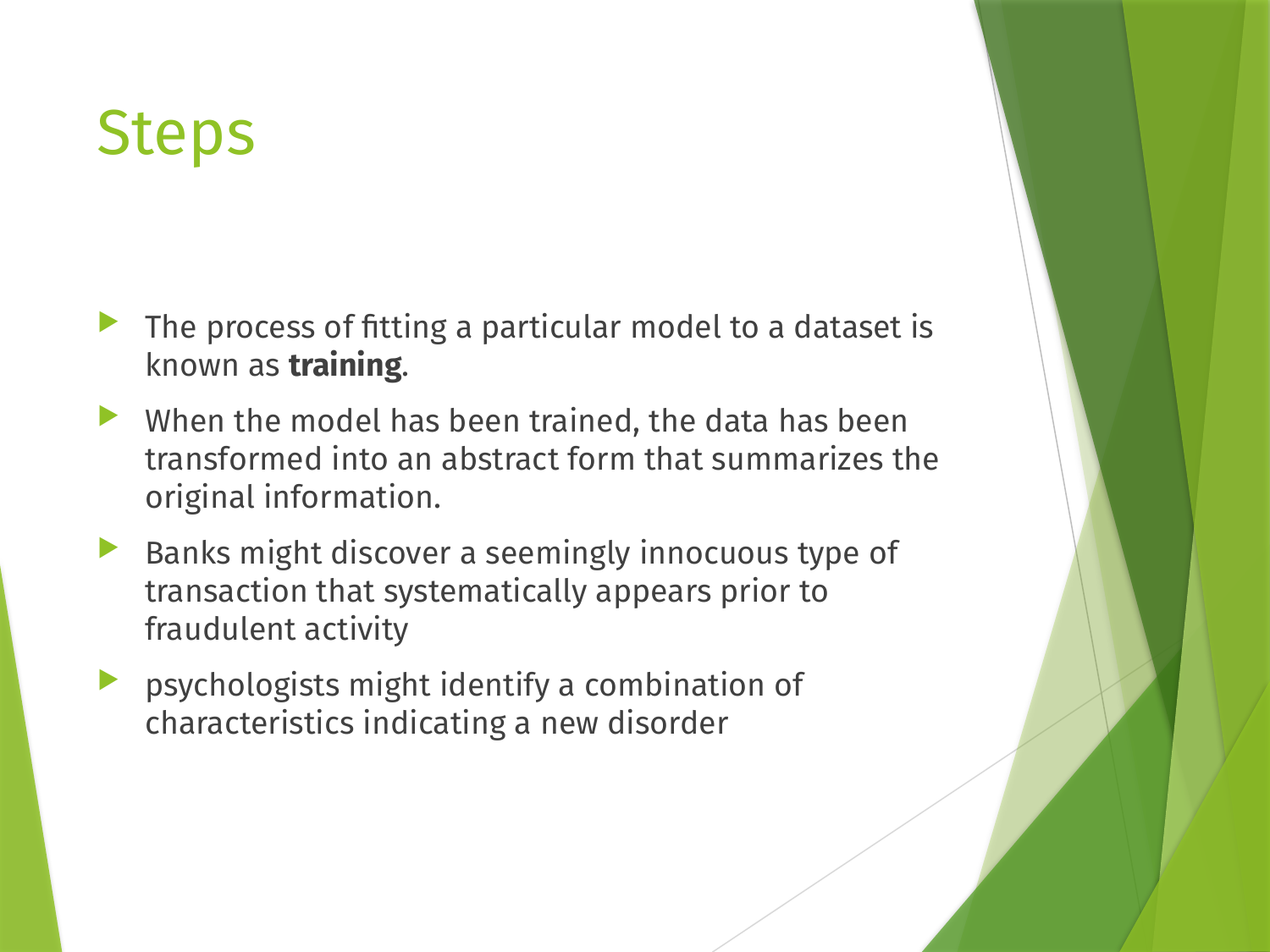

# Steps
The process of fitting a particular model to a dataset is known as training.
When the model has been trained, the data has been transformed into an abstract form that summarizes the original information.
Banks might discover a seemingly innocuous type of transaction that systematically appears prior to fraudulent activity
psychologists might identify a combination of characteristics indicating a new disorder